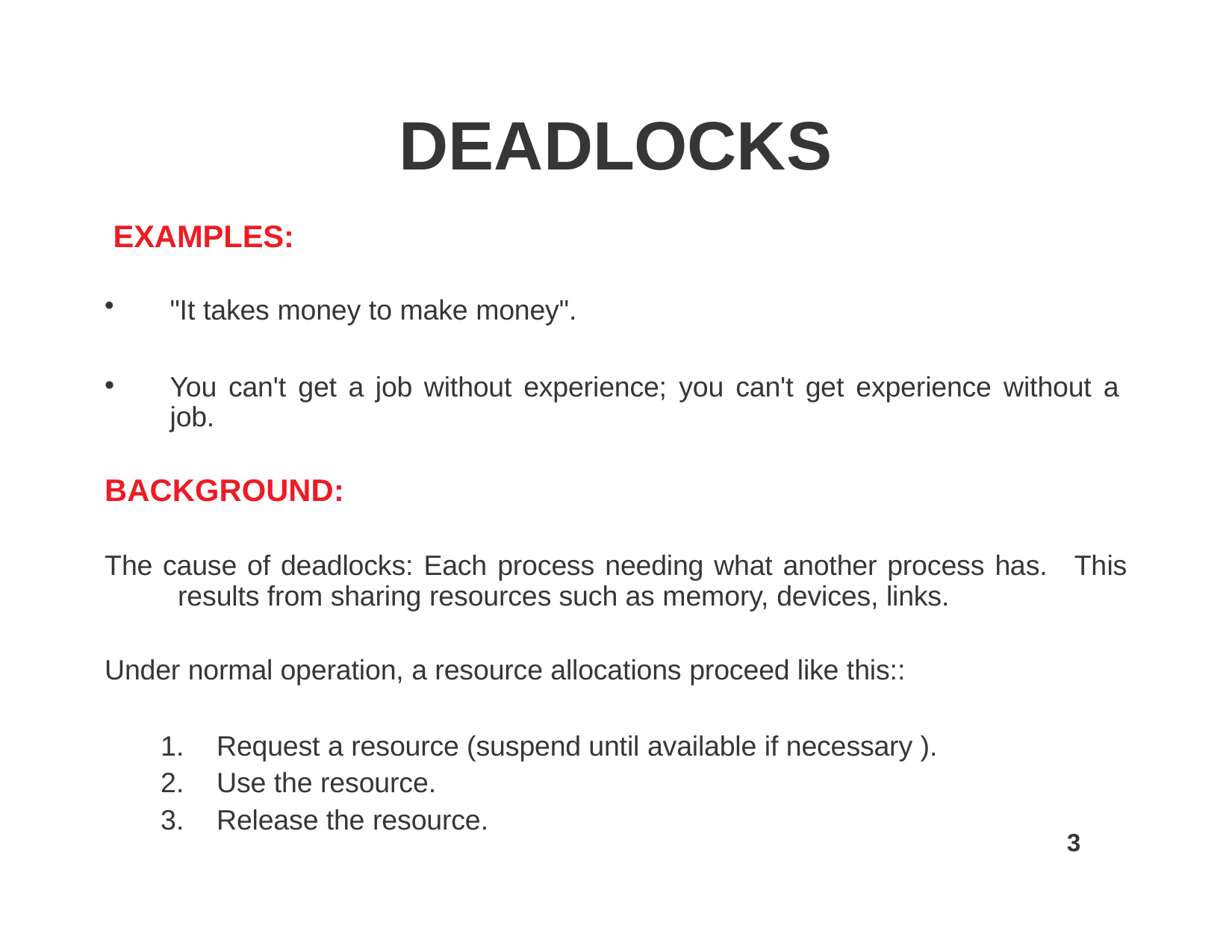

# DEADLOCKS
EXAMPLES:

"It takes money to make money".

You can't get a job without experience; you can't get experience without a  job.

BACKGROUND:
The cause of deadlocks: Each process needing what another process has.  results from sharing resources such as memory, devices, links.
This
Under normal operation, a resource allocations proceed like this::

Request a resource (suspend until available if necessary ).
Use the resource.
Release the resource.
3